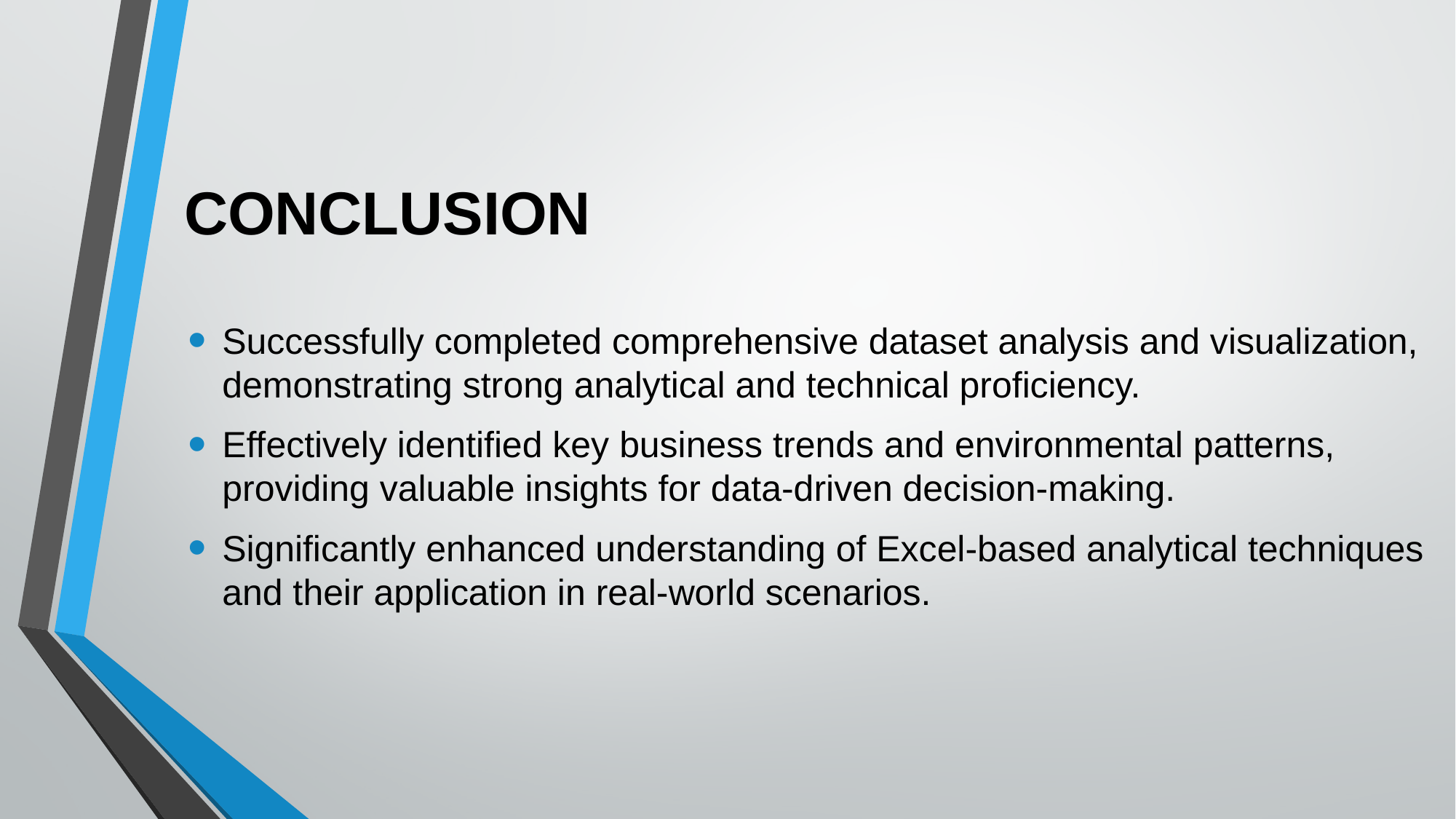

# CONCLUSION
Successfully completed comprehensive dataset analysis and visualization, demonstrating strong analytical and technical proficiency.
Effectively identified key business trends and environmental patterns, providing valuable insights for data-driven decision-making.
Significantly enhanced understanding of Excel-based analytical techniques and their application in real-world scenarios.